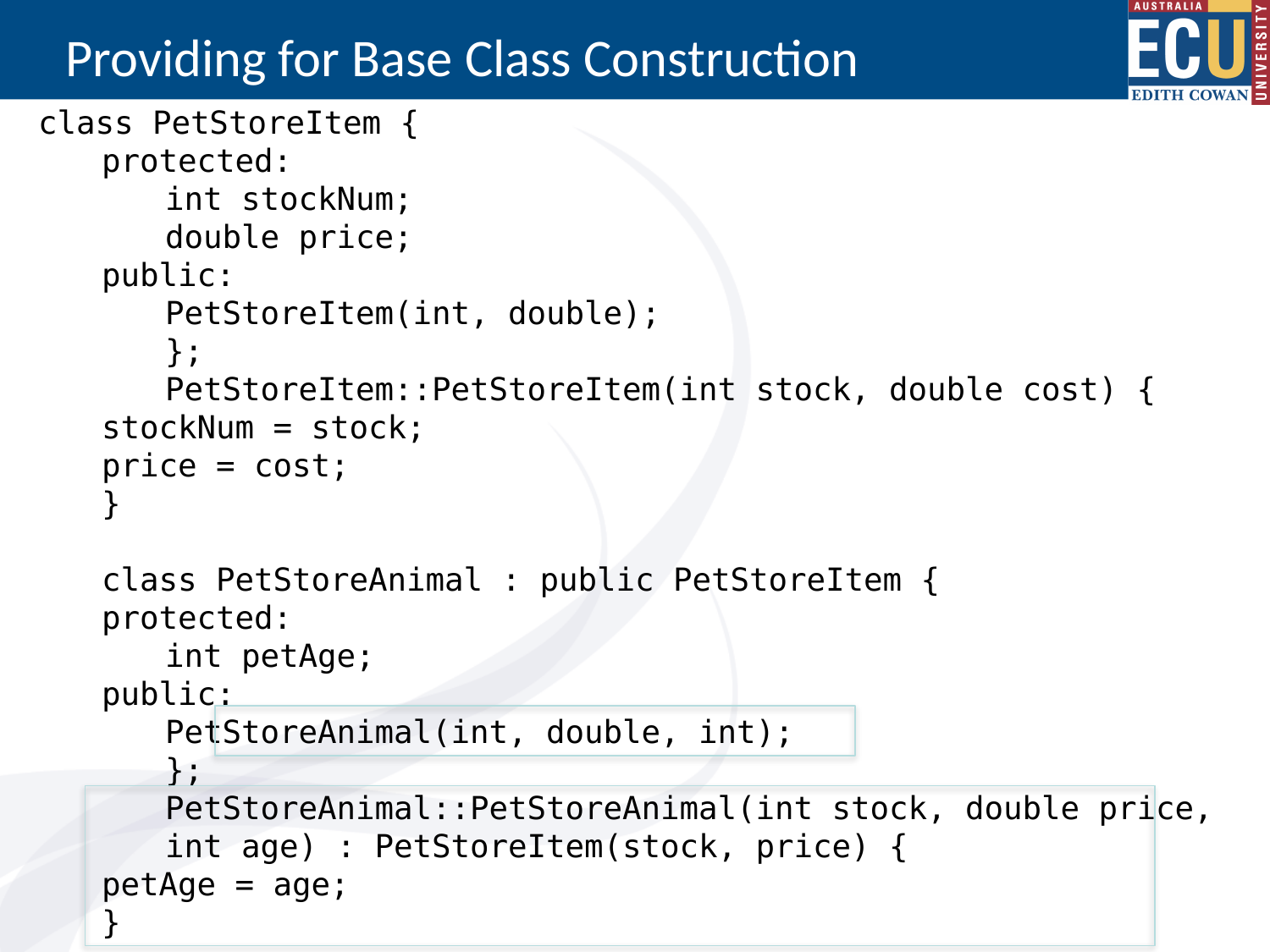

# Providing for Base Class Construction
class PetStoreItem {
protected:
int stockNum;
double price;
public:
PetStoreItem(int, double);
};
PetStoreItem::PetStoreItem(int stock, double cost) {
stockNum = stock;
price = cost;
}

class PetStoreAnimal : public PetStoreItem {
protected:
int petAge;
public:
PetStoreAnimal(int, double, int);
};
PetStoreAnimal::PetStoreAnimal(int stock, double price,
int age) : PetStoreItem(stock, price) {
petAge = age;
}